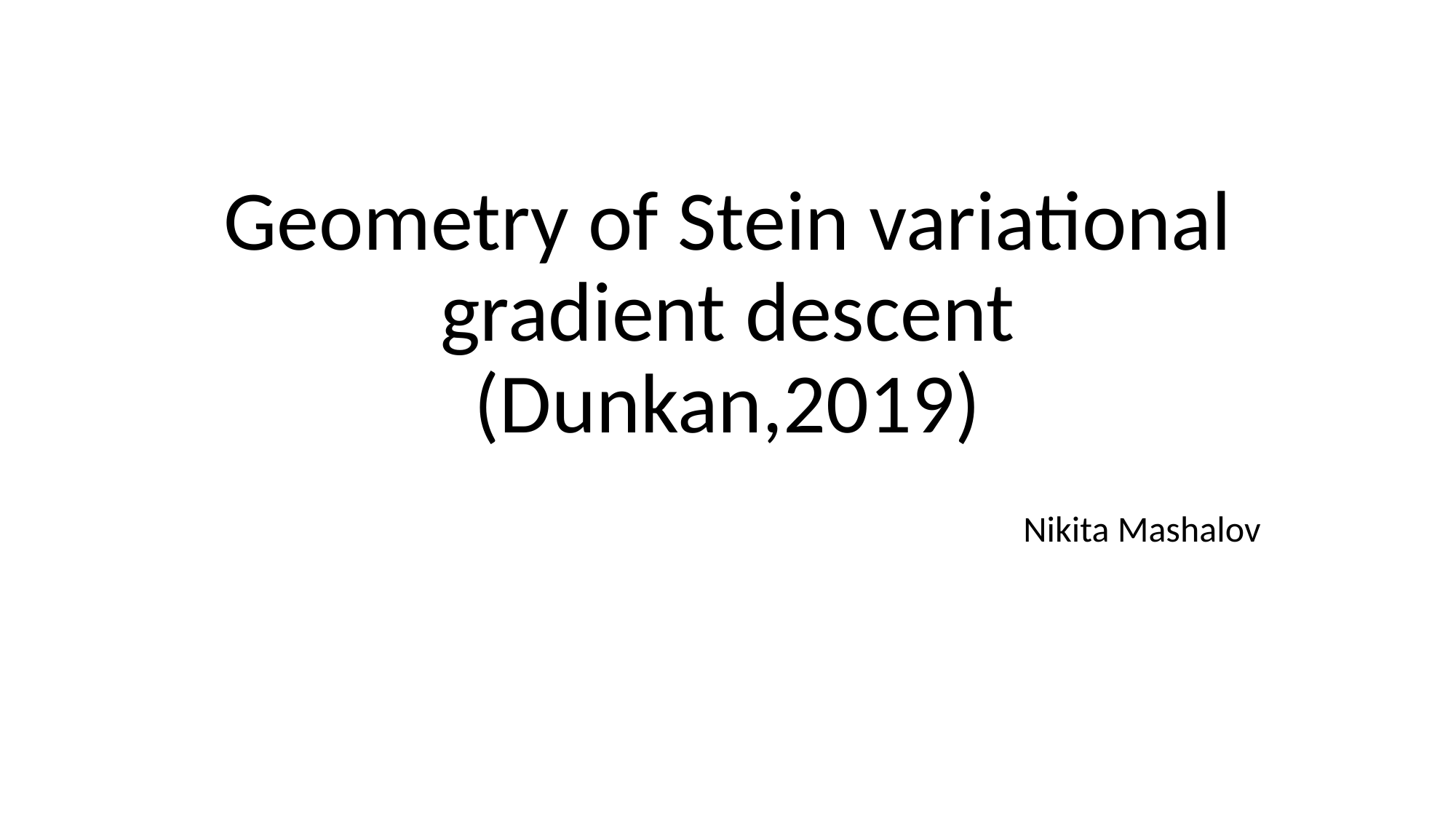

# Geometry of Stein variational gradient descent (Dunkan,2019)
Nikita Mashalov